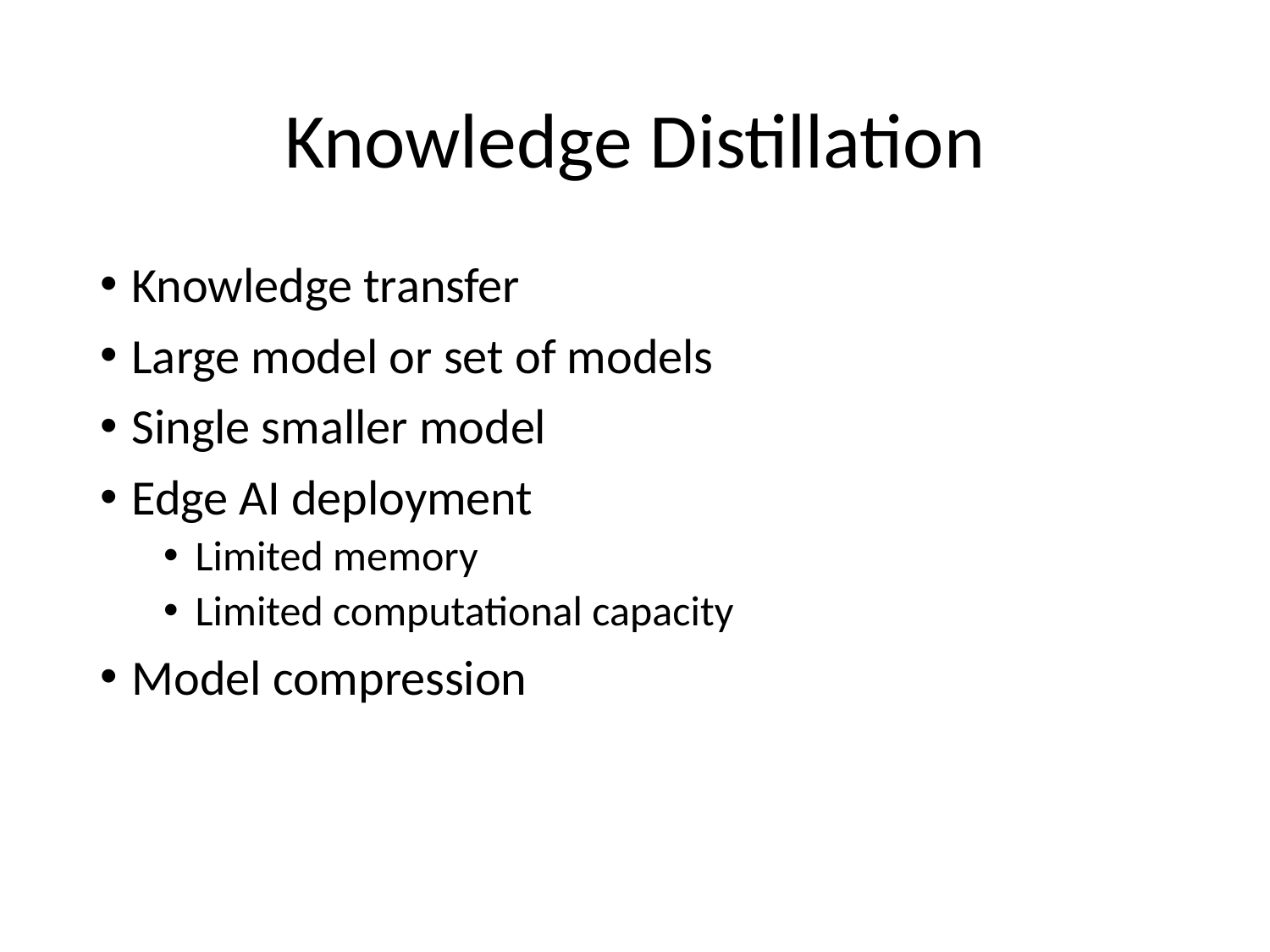

# Knowledge Distillation
Knowledge transfer
Large model or set of models
Single smaller model
Edge AI deployment
Limited memory
Limited computational capacity
Model compression